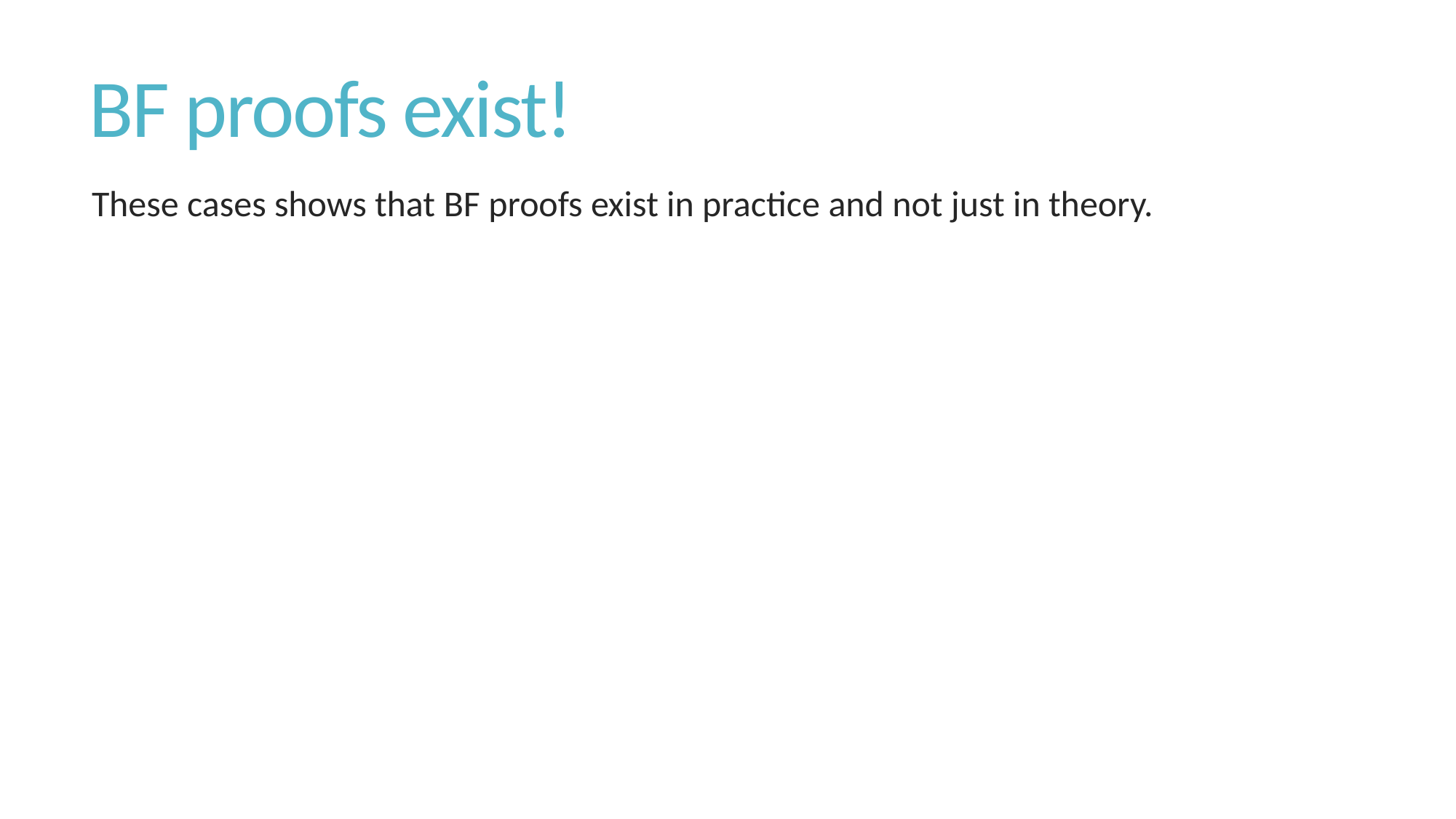

# BF proofs exist!
These cases shows that BF proofs exist in practice and not just in theory.